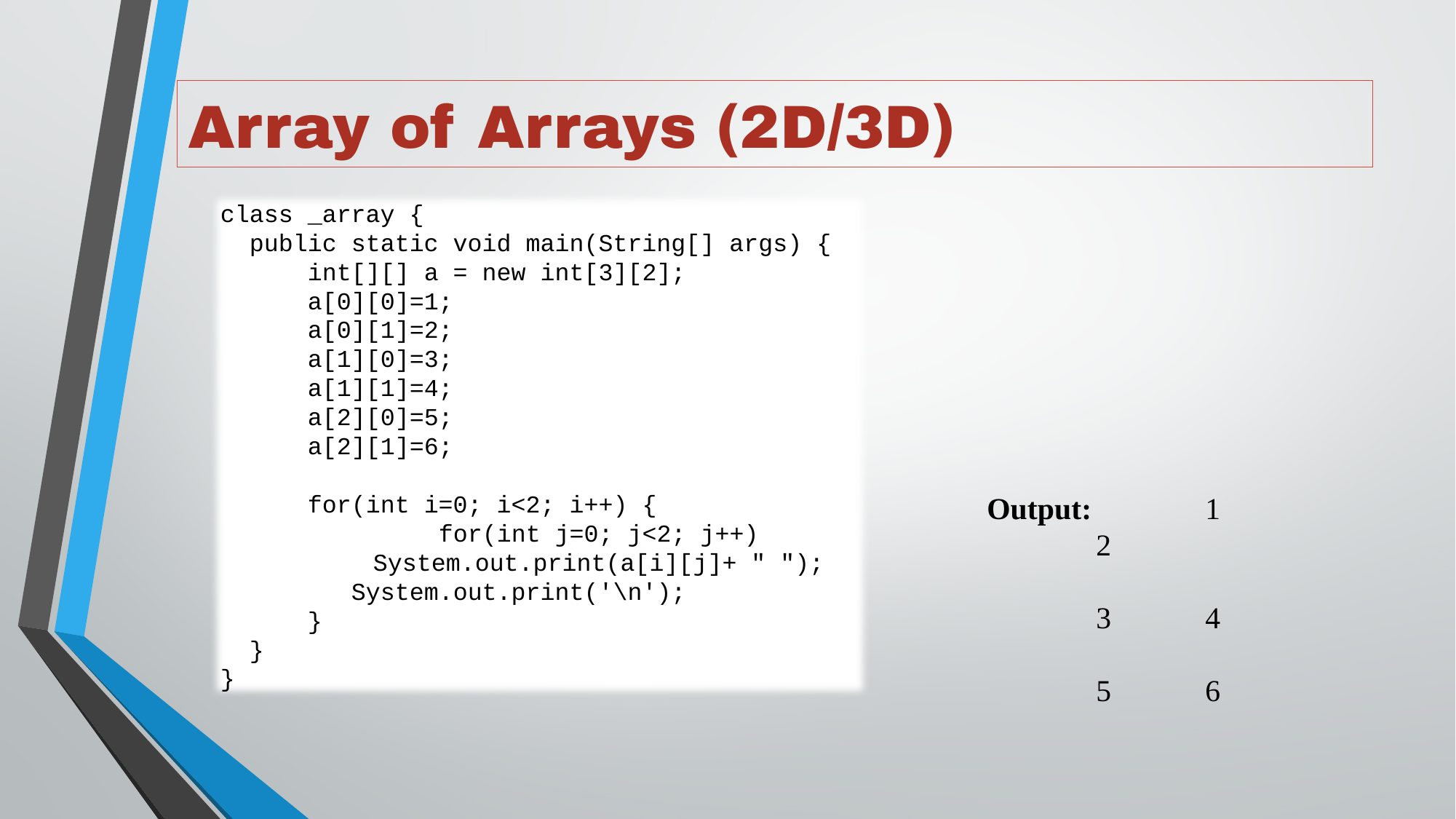

# Array of Arrays (2D/3D)
class _array {
  public static void main(String[] args) {
      int[][] a = new int[3][2];
      a[0][0]=1;
      a[0][1]=2;
      a[1][0]=3;
      a[1][1]=4;
      a[2][0]=5;
      a[2][1]=6;

      for(int i=0; i<2; i++) {
		for(int j=0; j<2; j++)
      	   System.out.print(a[i][j]+ " ");
         System.out.print('\n');
      }
  }
}
Output:		1	2
			3	4
			5	6